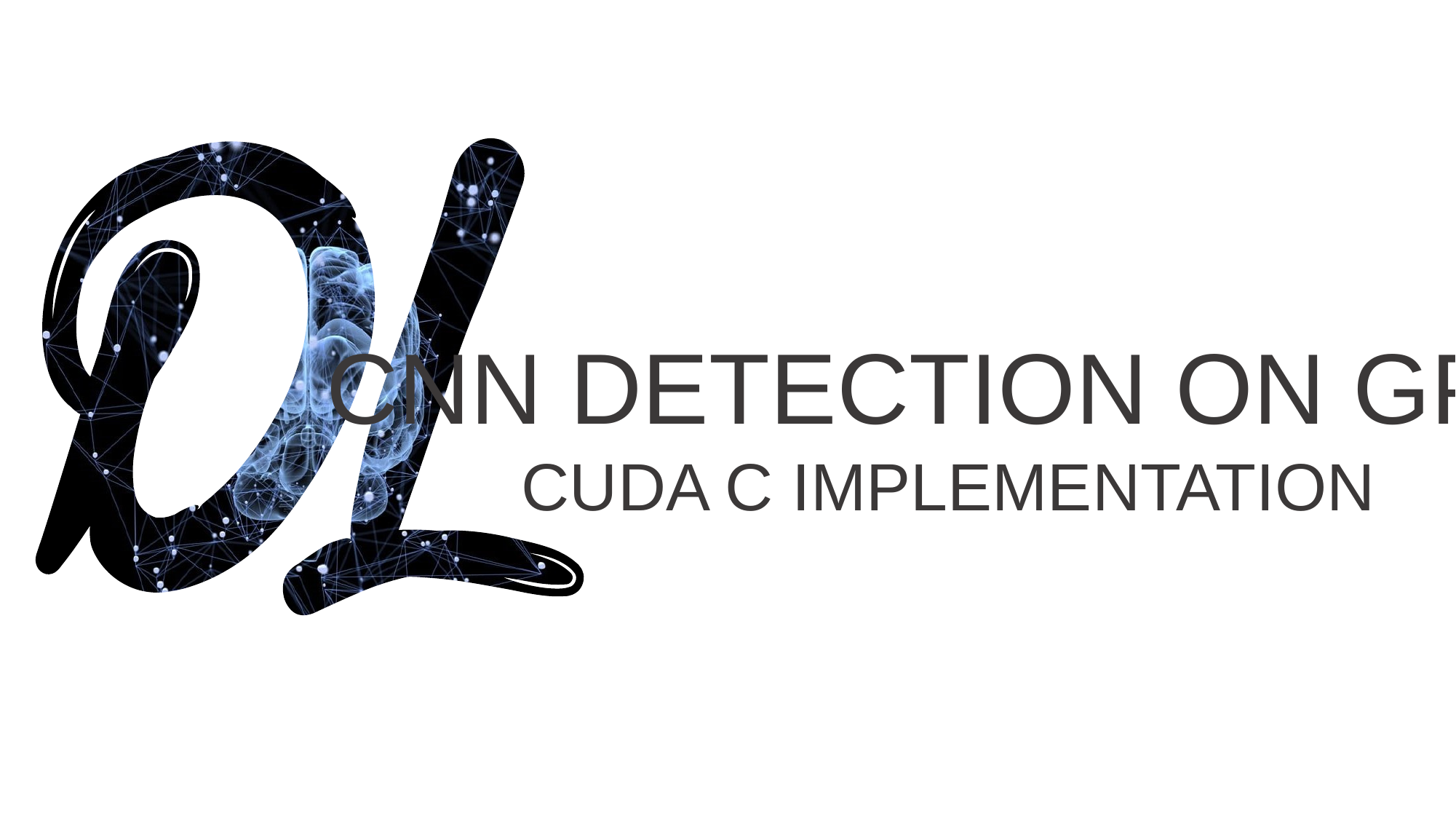

CNN DETECTION ON GPU
CUDA C IMPLEMENTATION